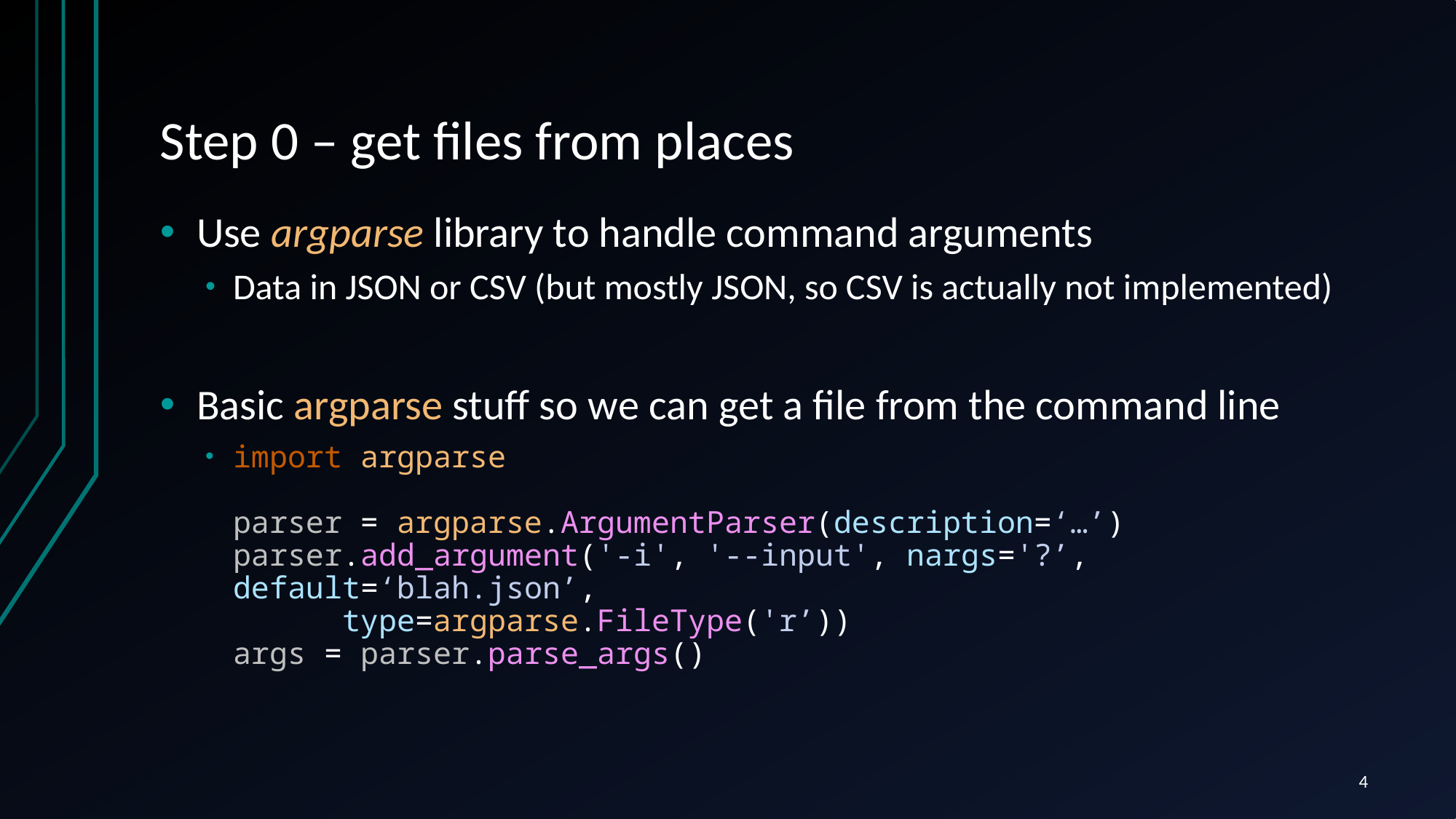

# Step 0 – get files from places
Use argparse library to handle command arguments
Data in JSON or CSV (but mostly JSON, so CSV is actually not implemented)

Basic argparse stuff so we can get a file from the command line
import argparse
parser = argparse.ArgumentParser(description=‘…’)
parser.add_argument('-i', '--input', nargs='?’, 	default=‘blah.json’,
	type=argparse.FileType('r’))
args = parser.parse_args()
4